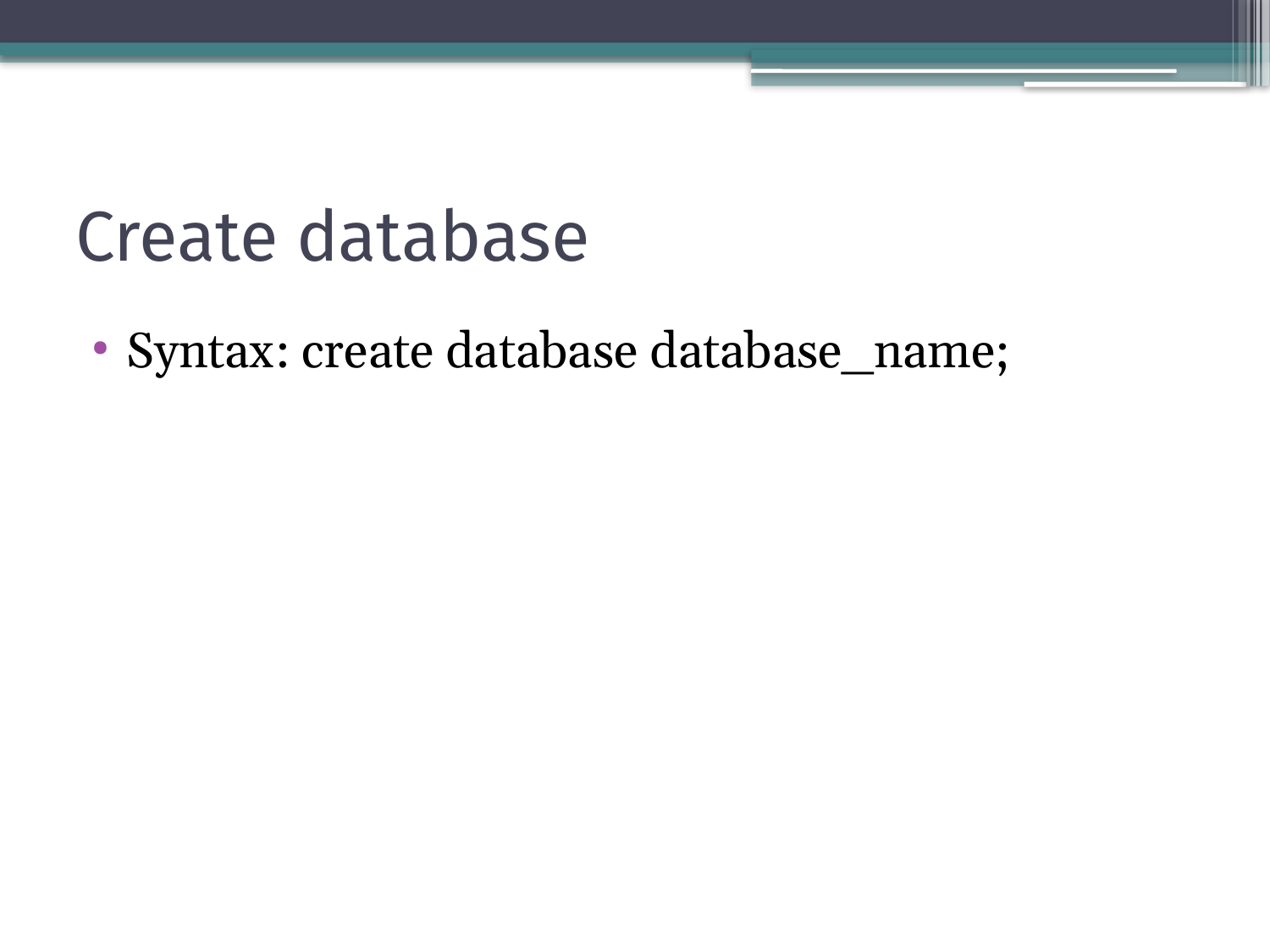

# Create database
Syntax: create database database_name;